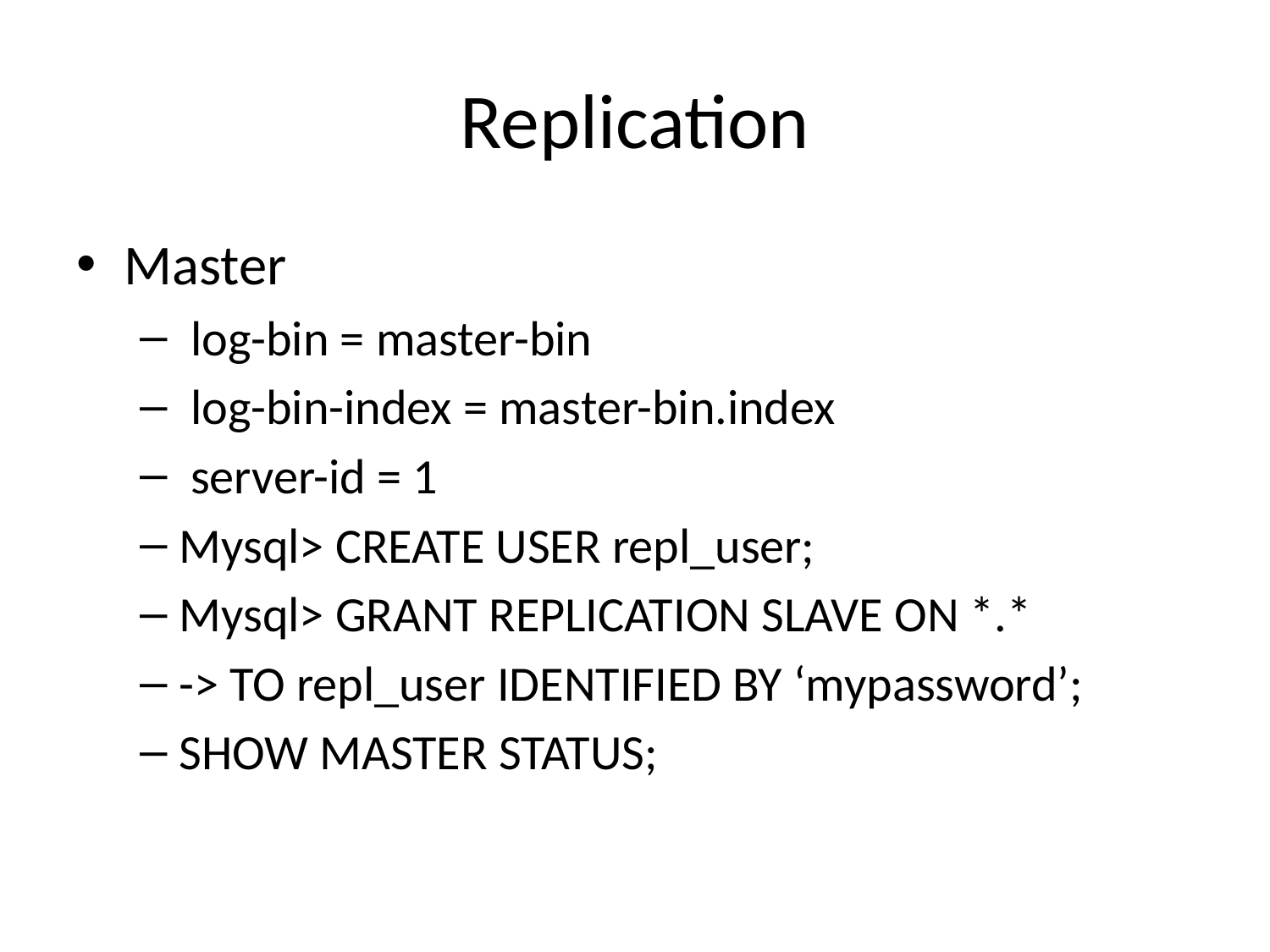

# Replication
Master
 log-bin = master-bin
 log-bin-index = master-bin.index
 server-id = 1
Mysql> CREATE USER repl_user;
Mysql> GRANT REPLICATION SLAVE ON *.*
-> TO repl_user IDENTIFIED BY ‘mypassword’;
SHOW MASTER STATUS;